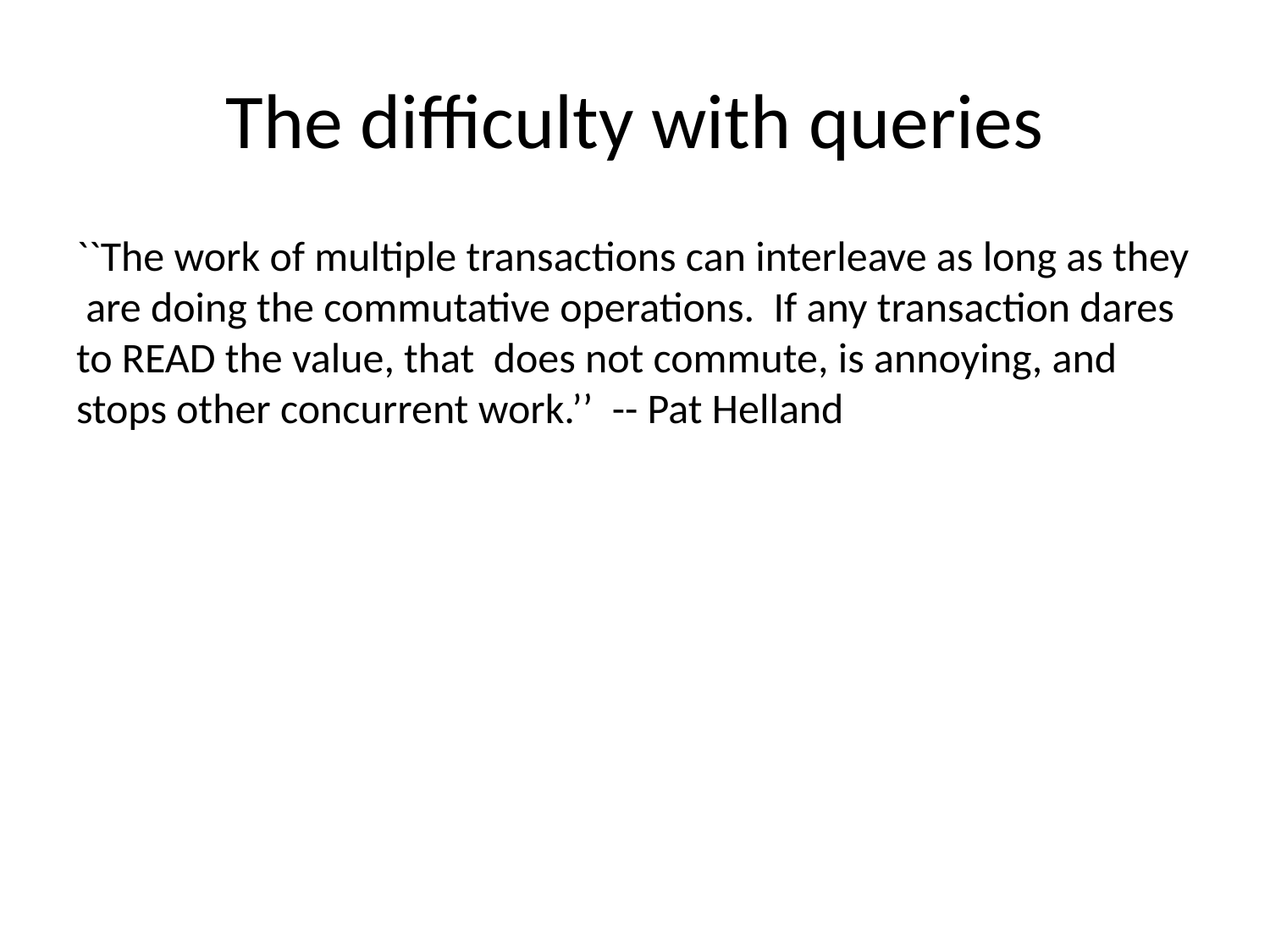

# The difficulty with queries
``The work of multiple transactions can interleave as long as they  are doing the commutative operations.  If any transaction dares to READ the value, that  does not commute, is annoying, and stops other concurrent work.’’  -- Pat Helland